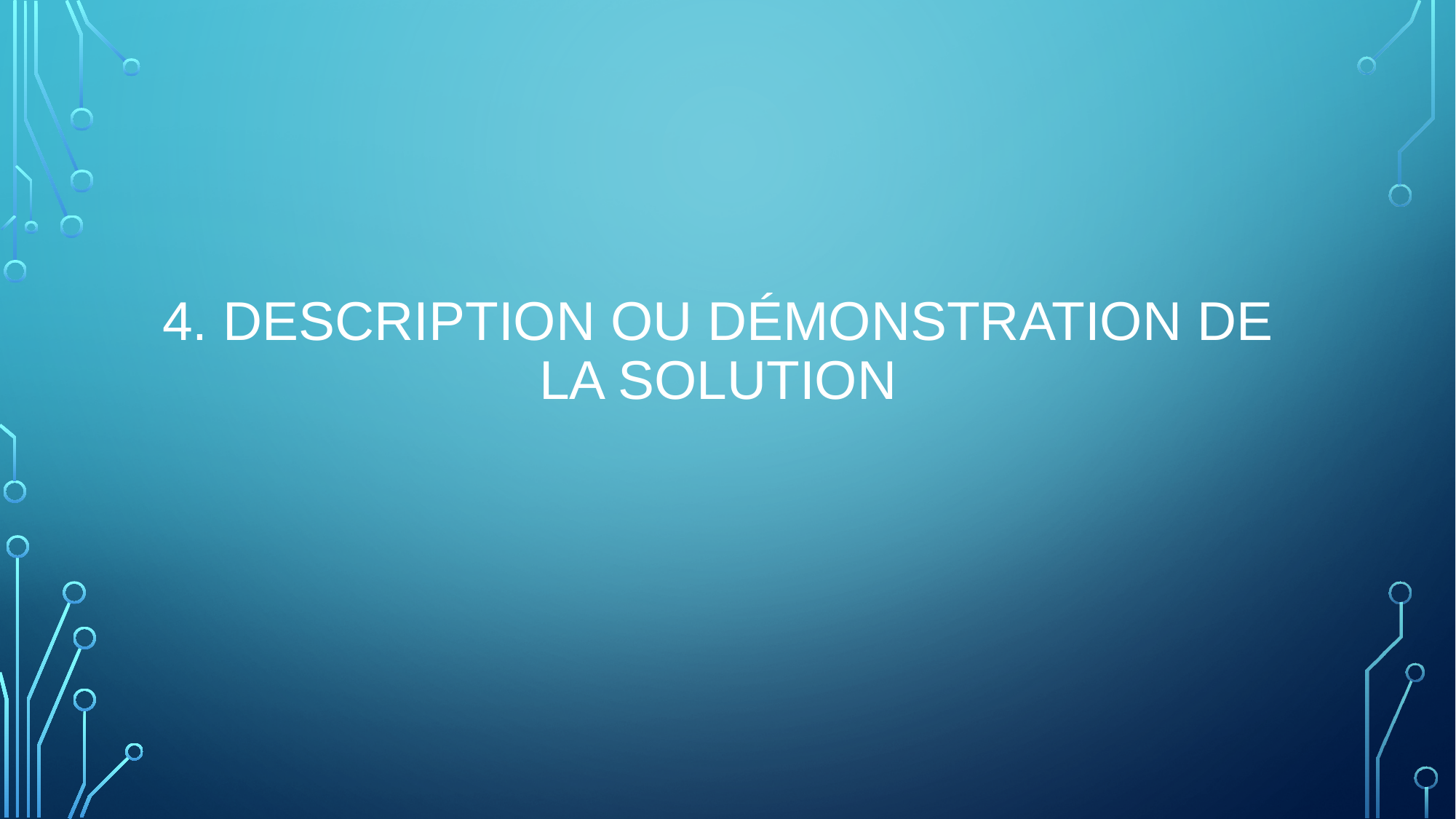

# 4. Description ou démonstration de la solution